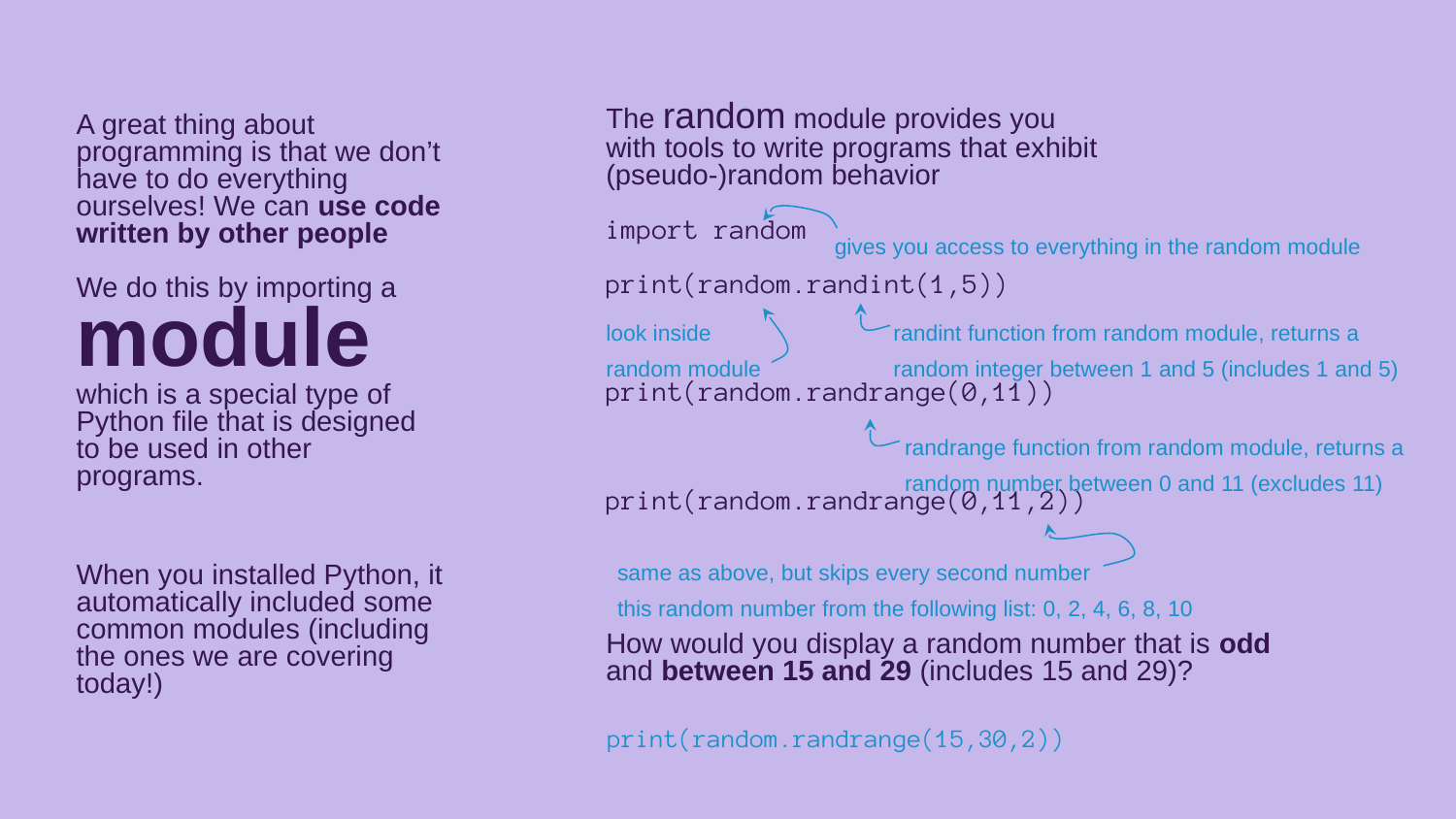

The random module provides you with tools to write programs that exhibit (pseudo-)random behavior

import random

print(random.randint(1,5))

print(random.randrange(0,11))

print(random.randrange(0,11,2))
A great thing about programming is that we don’t have to do everything ourselves! We can use code written by other people

We do this by importing a
module
which is a special type of Python file that is designed to be used in other programs.

gives you access to everything in the random module
look inside random module

randint function from random module, returns a random integer between 1 and 5 (includes 1 and 5)

randrange function from random module, returns a random number between 0 and 11 (excludes 11)

same as above, but skips every second number
this random number from the following list: 0, 2, 4, 6, 8, 10
When you installed Python, it automatically included some common modules (including the ones we are covering today!)
How would you display a random number that is odd and between 15 and 29 (includes 15 and 29)?
print(random.randrange(15,30,2))